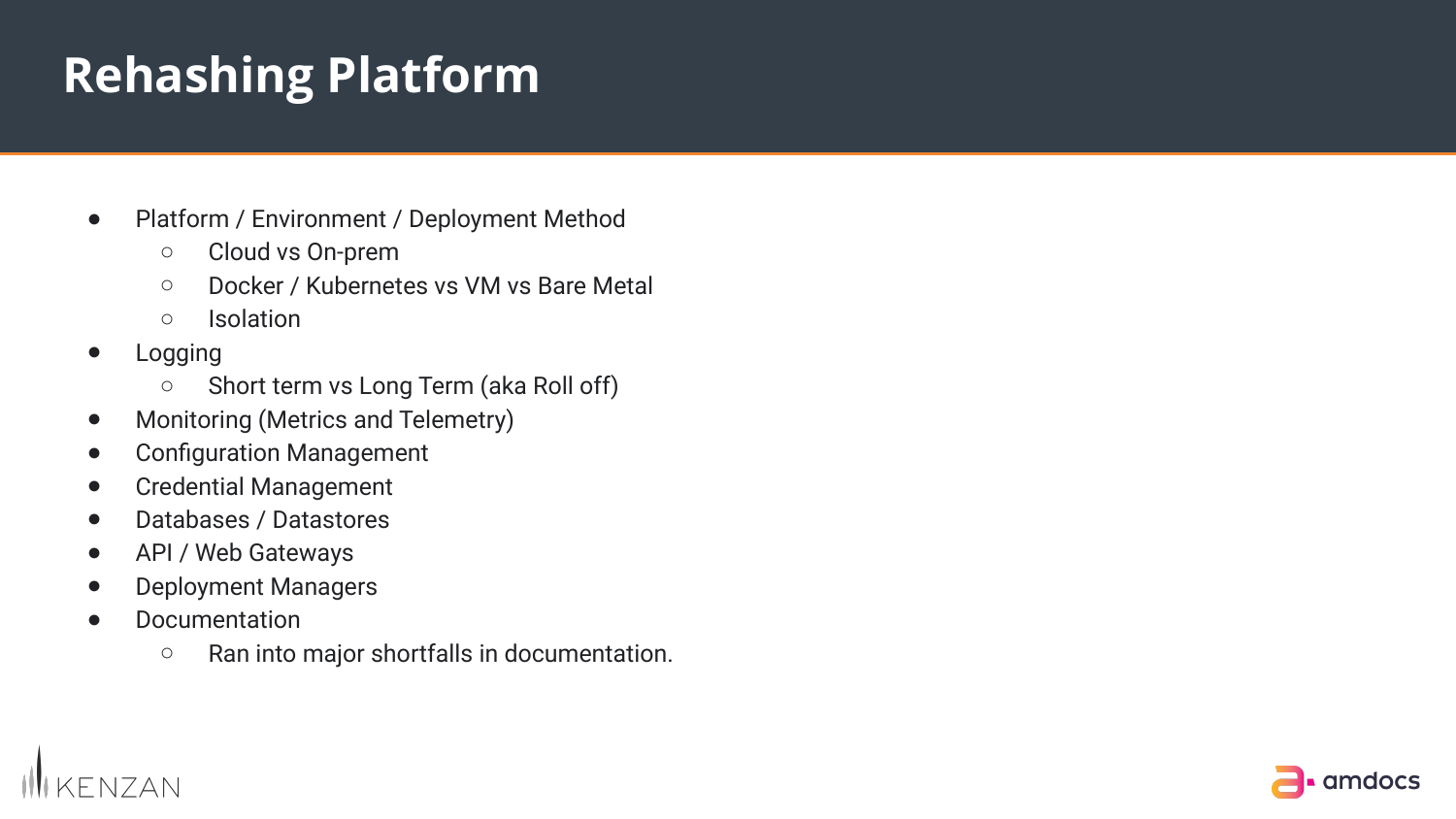

Rehashing Platform
Platform / Environment / Deployment Method
Cloud vs On-prem
Docker / Kubernetes vs VM vs Bare Metal
Isolation
Logging
Short term vs Long Term (aka Roll off)
Monitoring (Metrics and Telemetry)
Configuration Management
Credential Management
Databases / Datastores
API / Web Gateways
Deployment Managers
Documentation
Ran into major shortfalls in documentation.